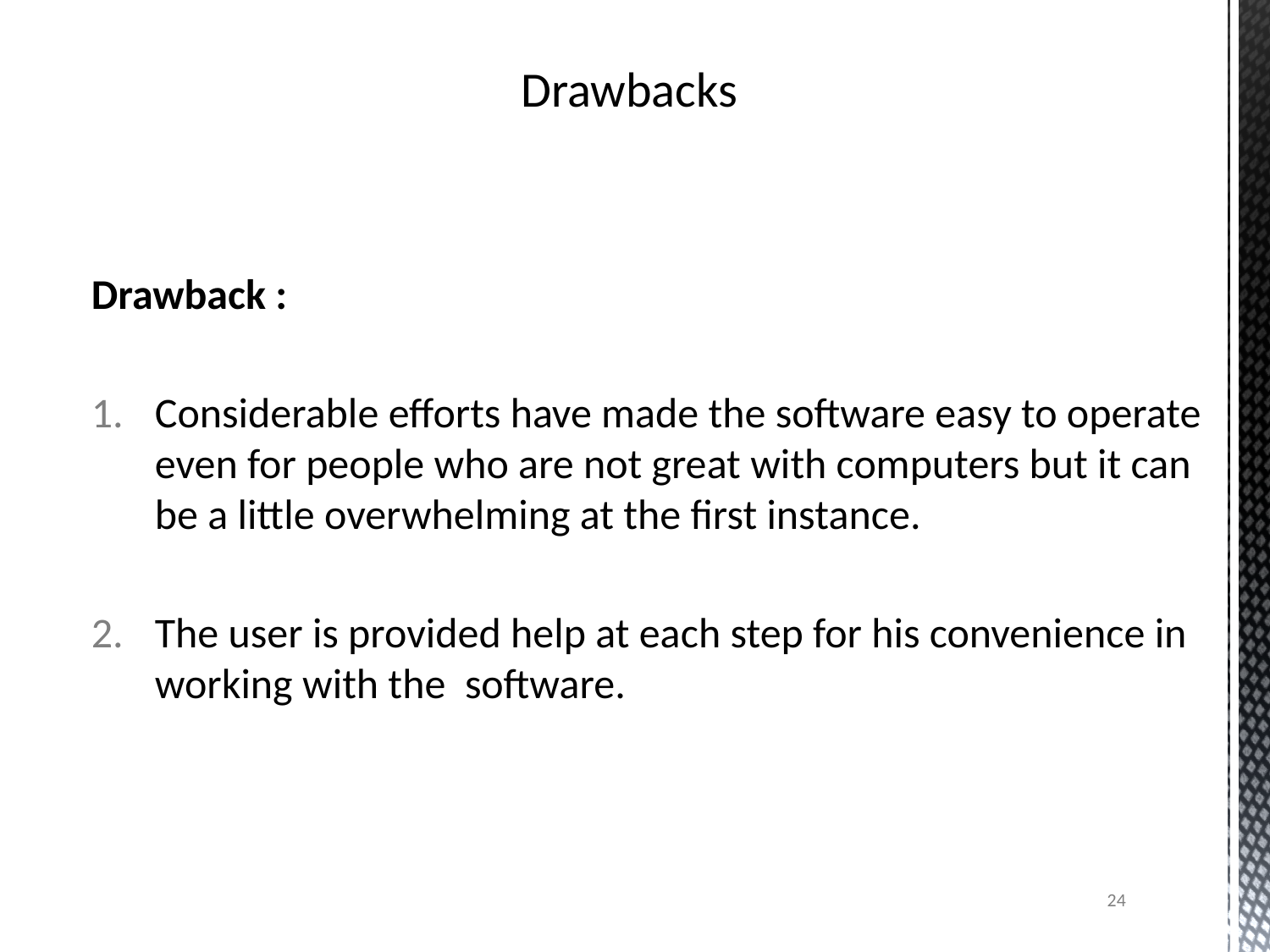

# Drawbacks

Drawback :

Considerable efforts have made the software easy to operate even for people who are not great with computers but it can be a little overwhelming at the first instance.

The user is provided help at each step for his convenience in working with the  software.

24